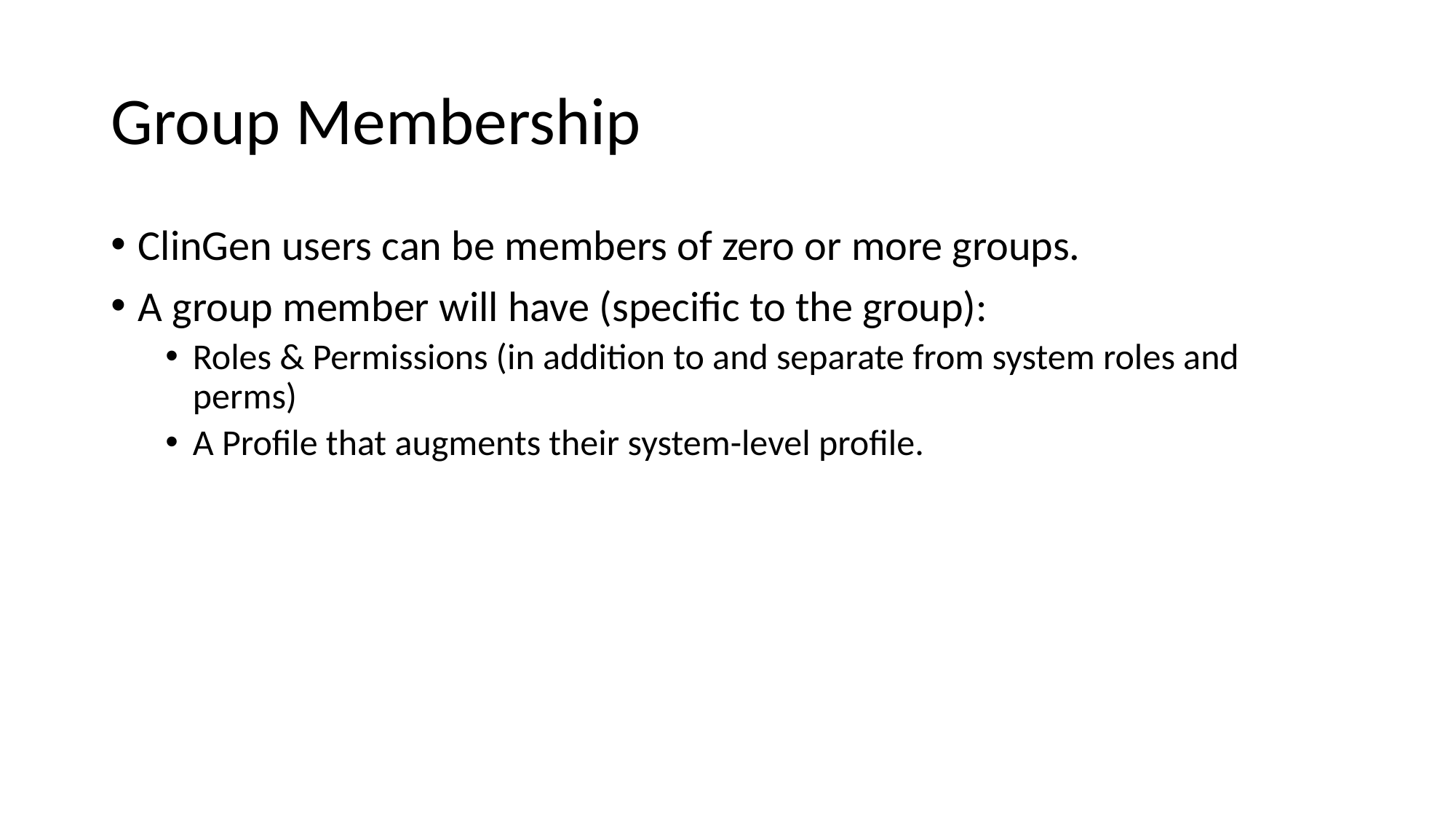

# Group Membership
ClinGen users can be members of zero or more groups.
A group member will have (specific to the group):
Roles & Permissions (in addition to and separate from system roles and perms)
A Profile that augments their system-level profile.